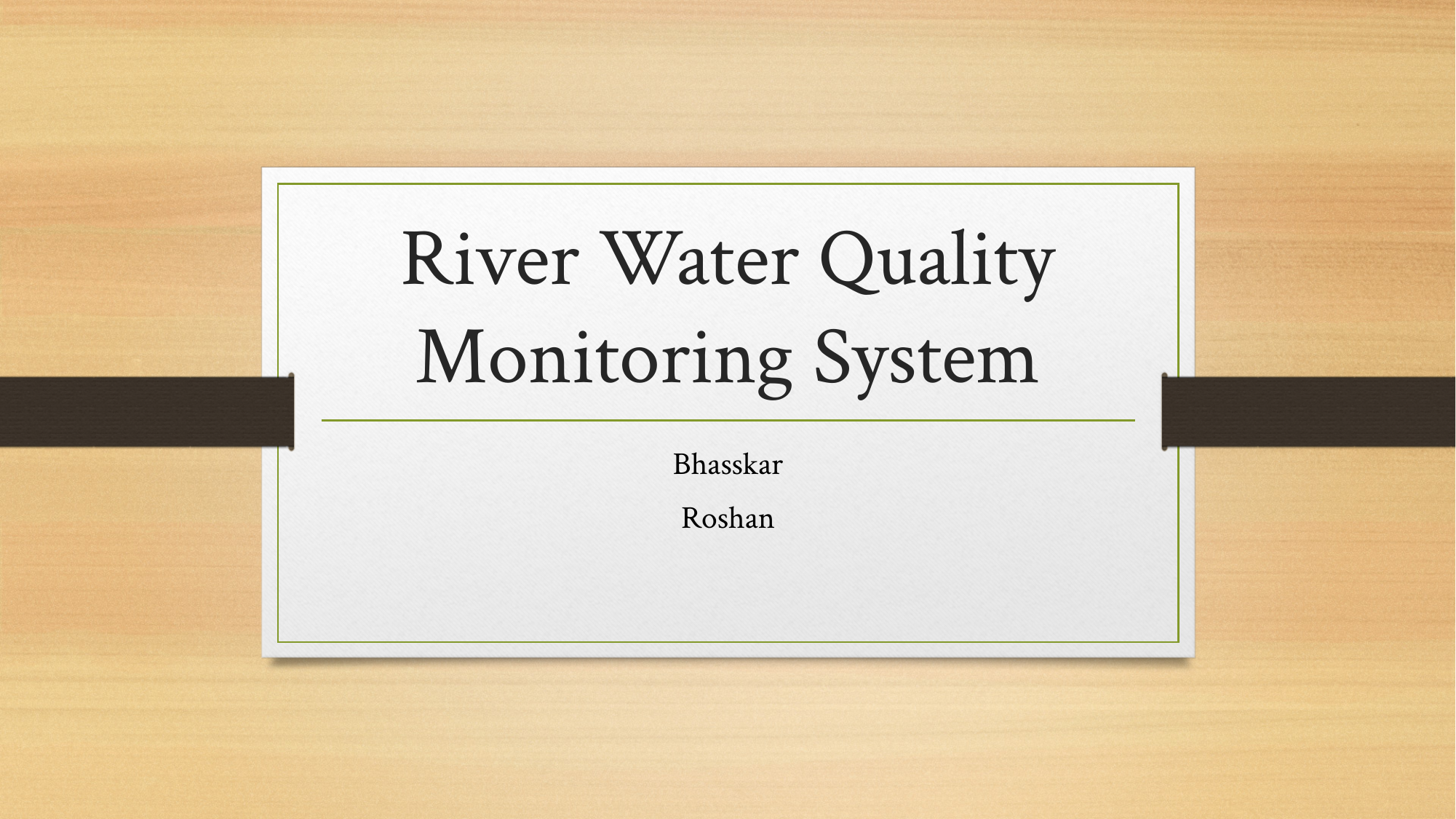

# River Water Quality Monitoring System
Bhasskar
Roshan